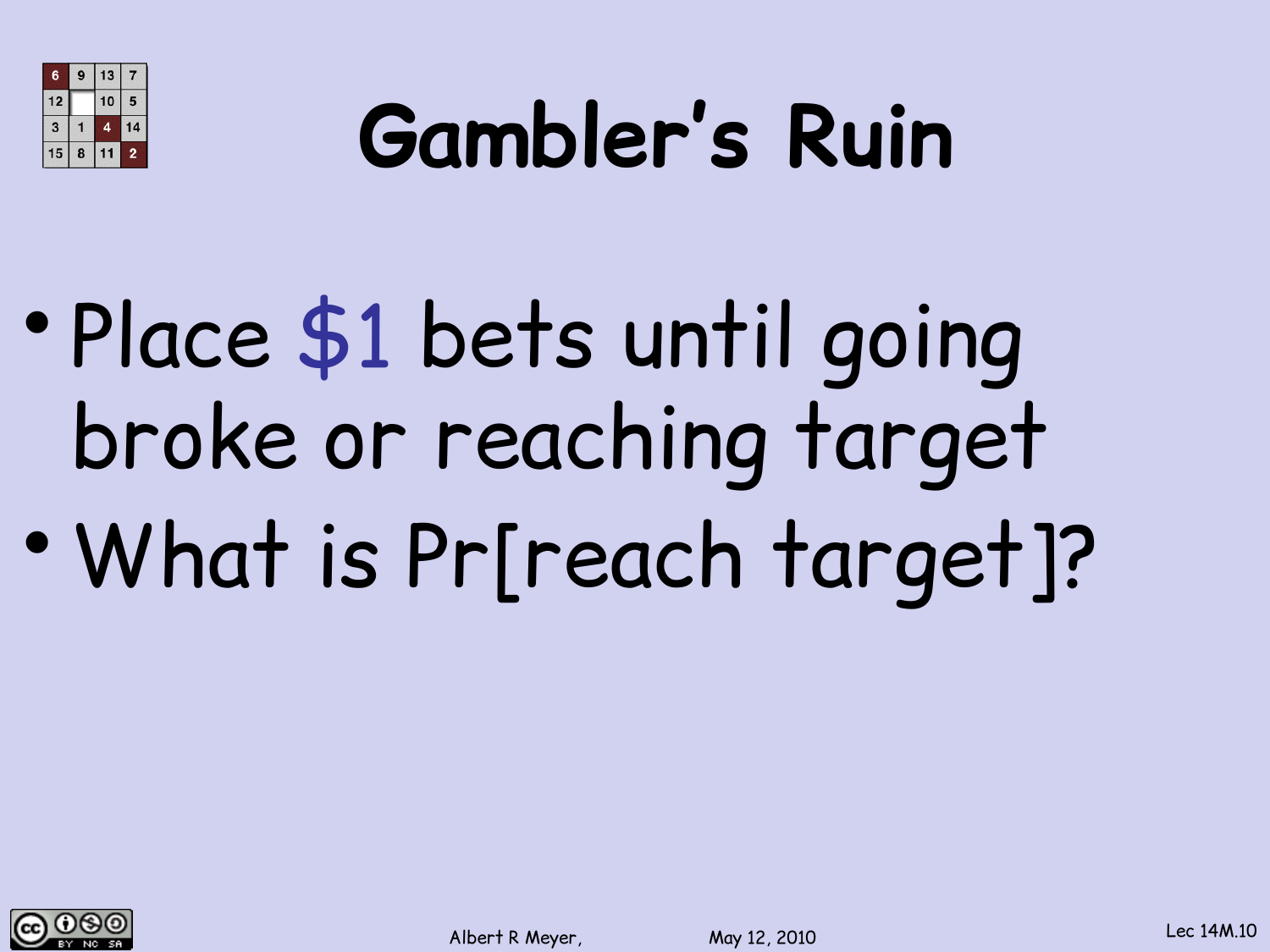

Gambler’s Ruin
Place $1 bets until going broke or reaching target
What is Pr[reach target]?
Lec 14M.10

Albert R Meyer,                        May 12, 2010